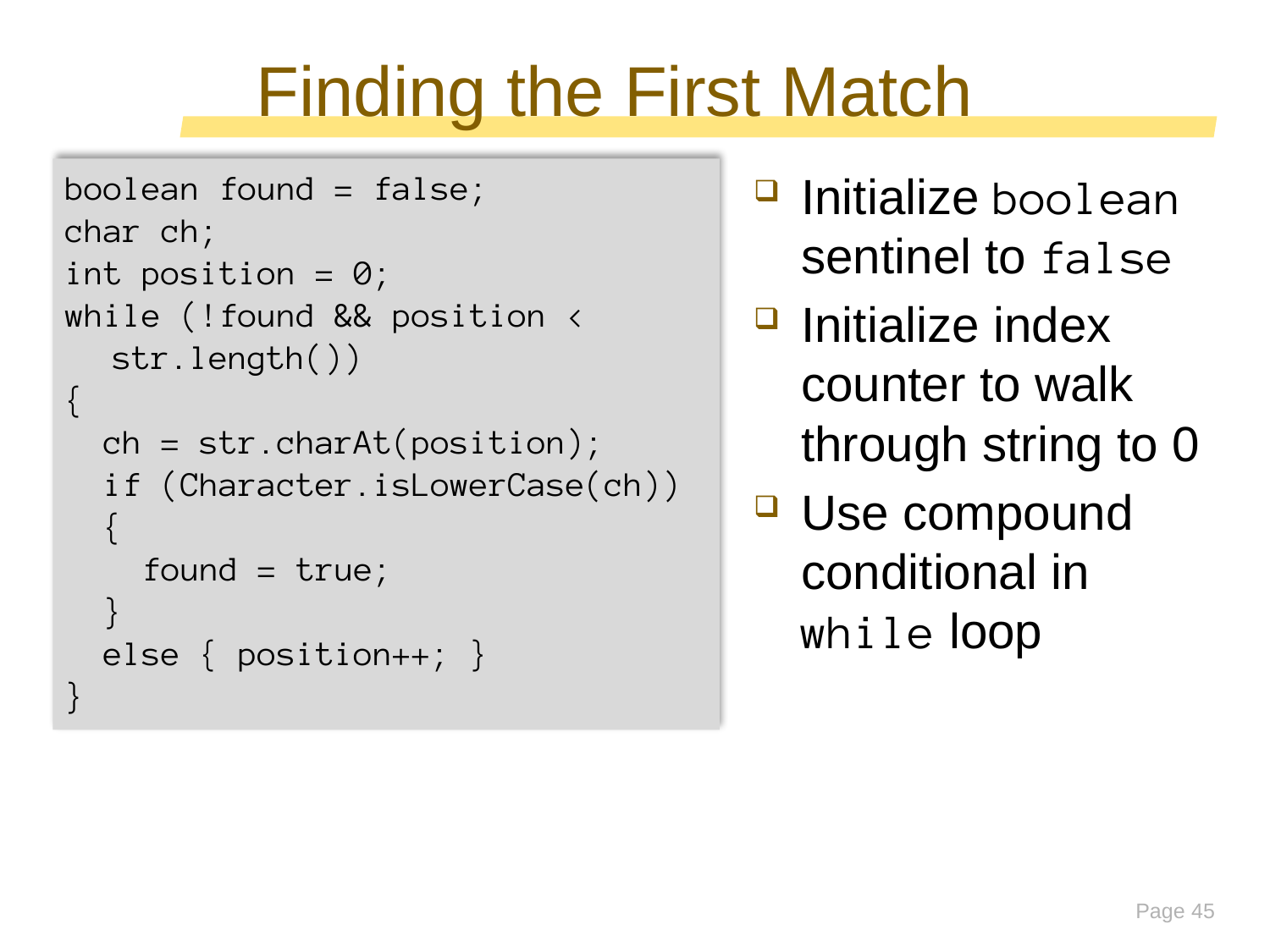

# Finding the First Match
boolean found = false;
char ch;
int position = 0;
while (!found && position < str.length())
{
  ch = str.charAt(position);
  if (Character.isLowerCase(ch))
  {
    found = true;
  }
  else { position++; }
}
Initialize boolean sentinel to false
Initialize index counter to walk through string to 0
Use compound conditional in while loop
Page 45